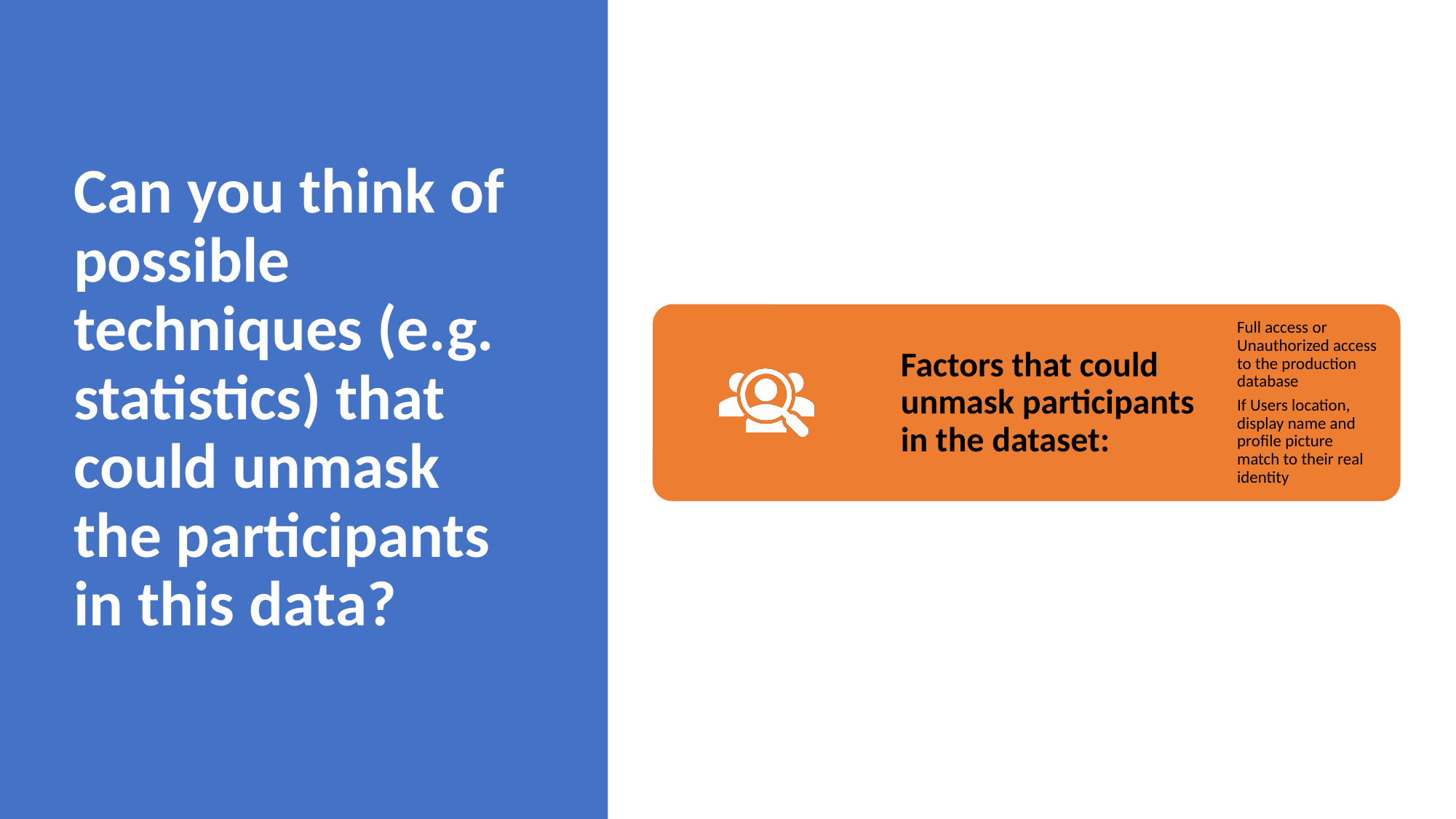

# Can you think of possible techniques (e.g. statistics) that could unmask the participants in this data?
Factors that could unmask participants in the dataset:
Full access or Unauthorized access to the production database
If Users location, display name and profile picture match to their real identity